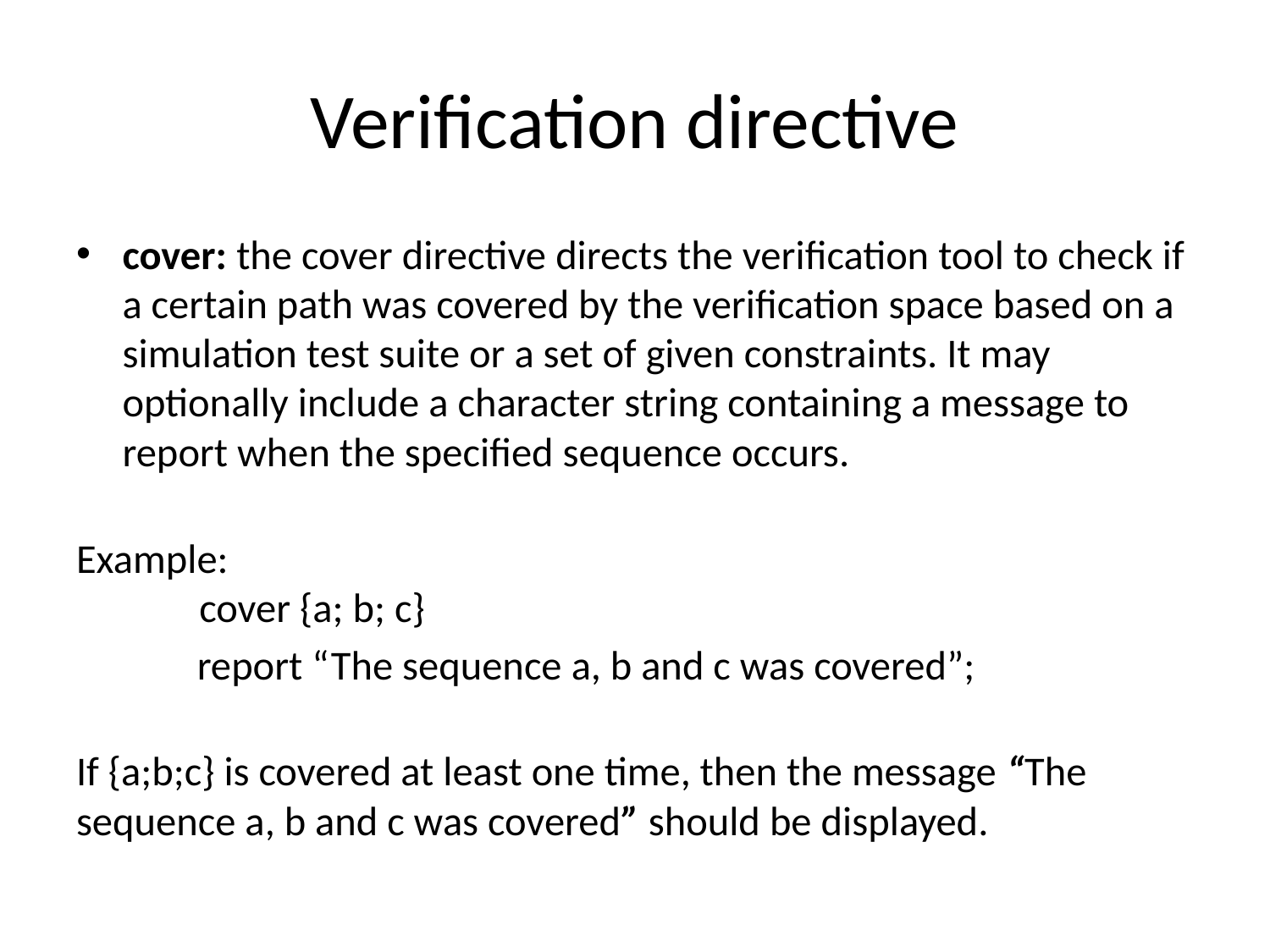

# Verification directive
cover: the cover directive directs the verification tool to check if a certain path was covered by the verification space based on a simulation test suite or a set of given constraints. It may optionally include a character string containing a message to report when the specified sequence occurs.
Example:
	cover {a; b; c}
             report “The sequence a, b and c was covered”;
If {a;b;c} is covered at least one time, then the message “The sequence a, b and c was covered” should be displayed.